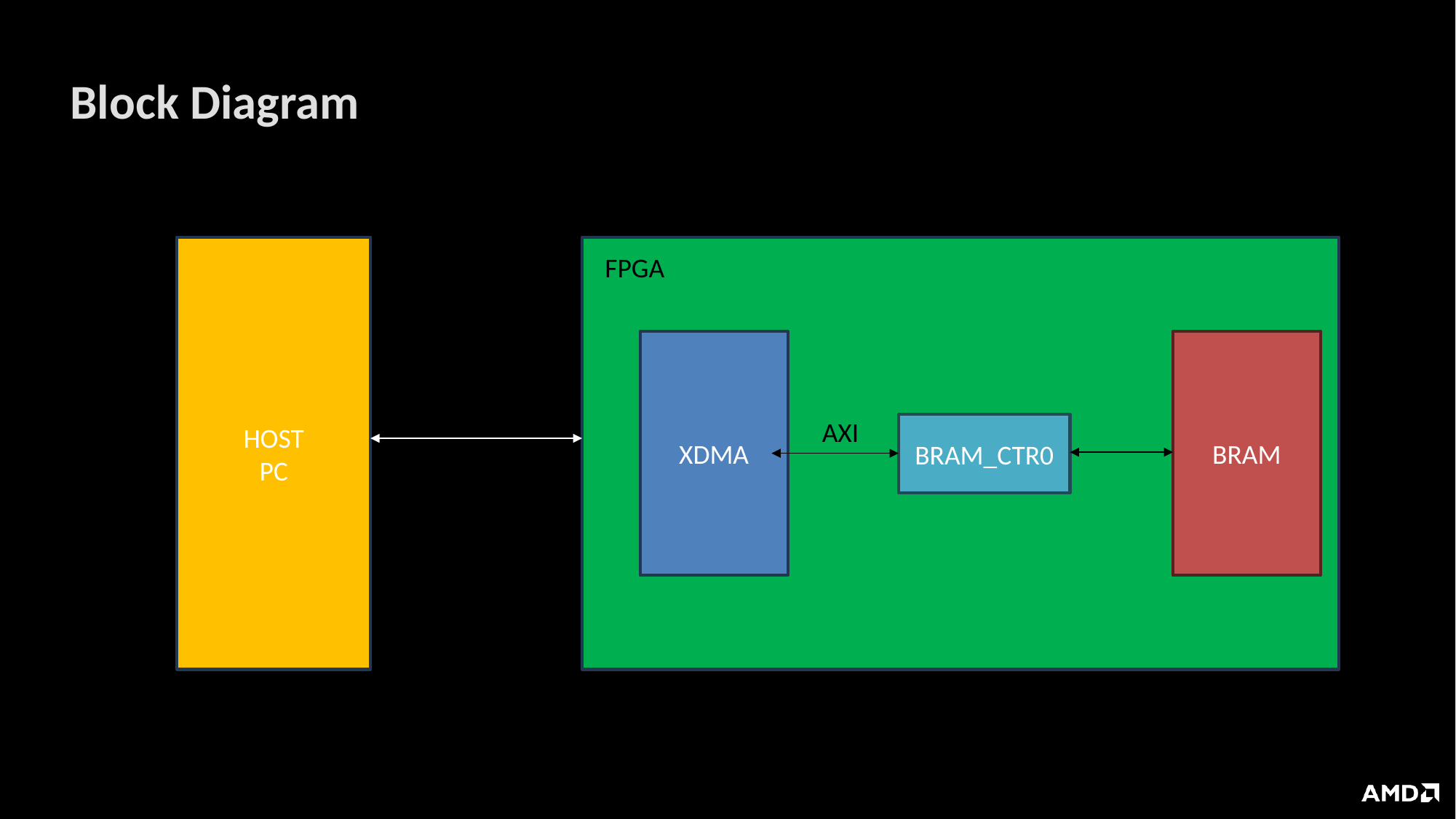

# Block Diagram
HOST
PC

FPGA
BRAM
XDMA
AXI
BRAM_CTR0